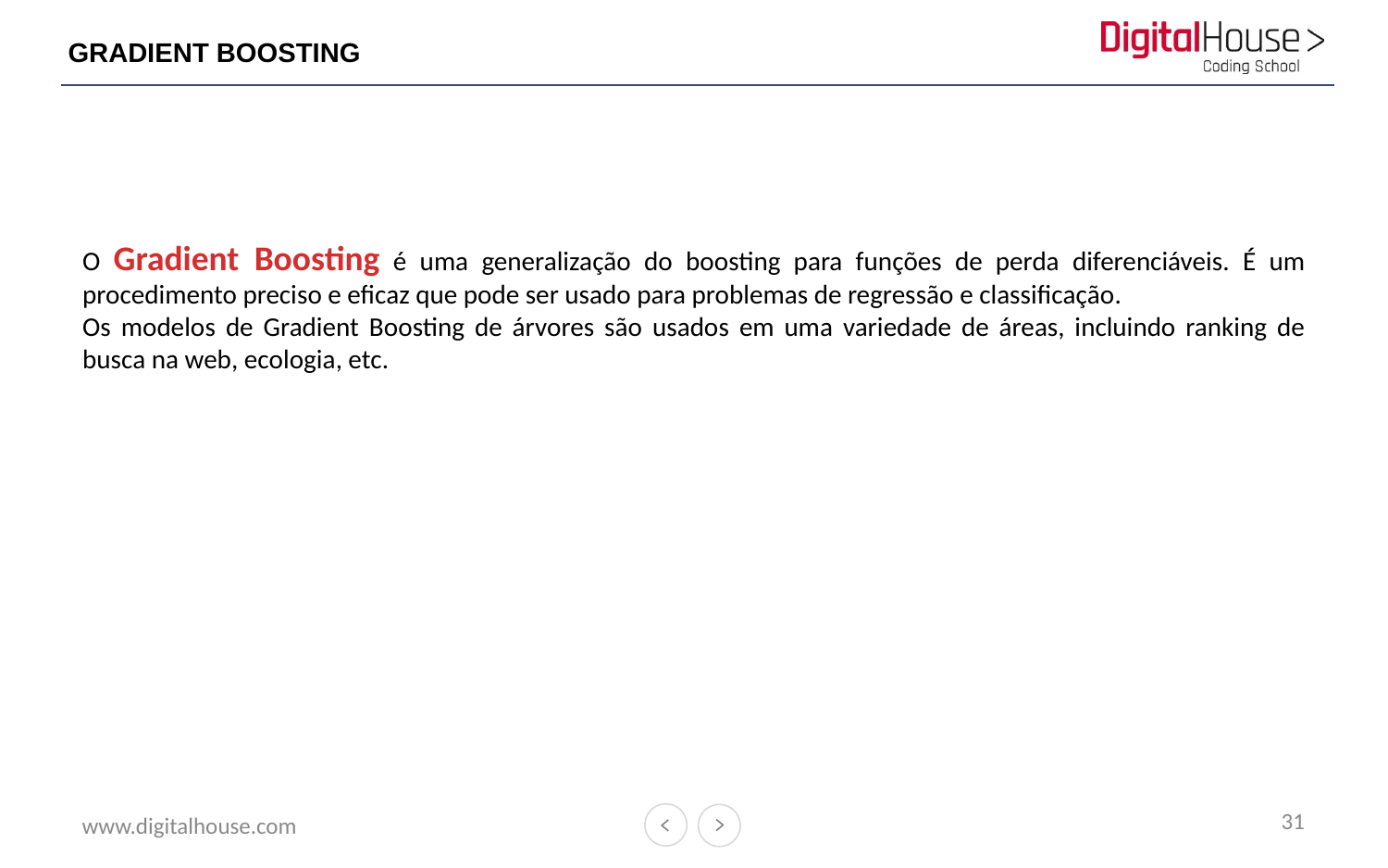

# GRADIENT BOOSTING
O Gradient Boosting é uma generalização do boosting para funções de perda diferenciáveis. É um procedimento preciso e eficaz que pode ser usado para problemas de regressão e classificação.
Os modelos de Gradient Boosting de árvores são usados em uma variedade de áreas, incluindo ranking de busca na web, ecologia, etc.

31